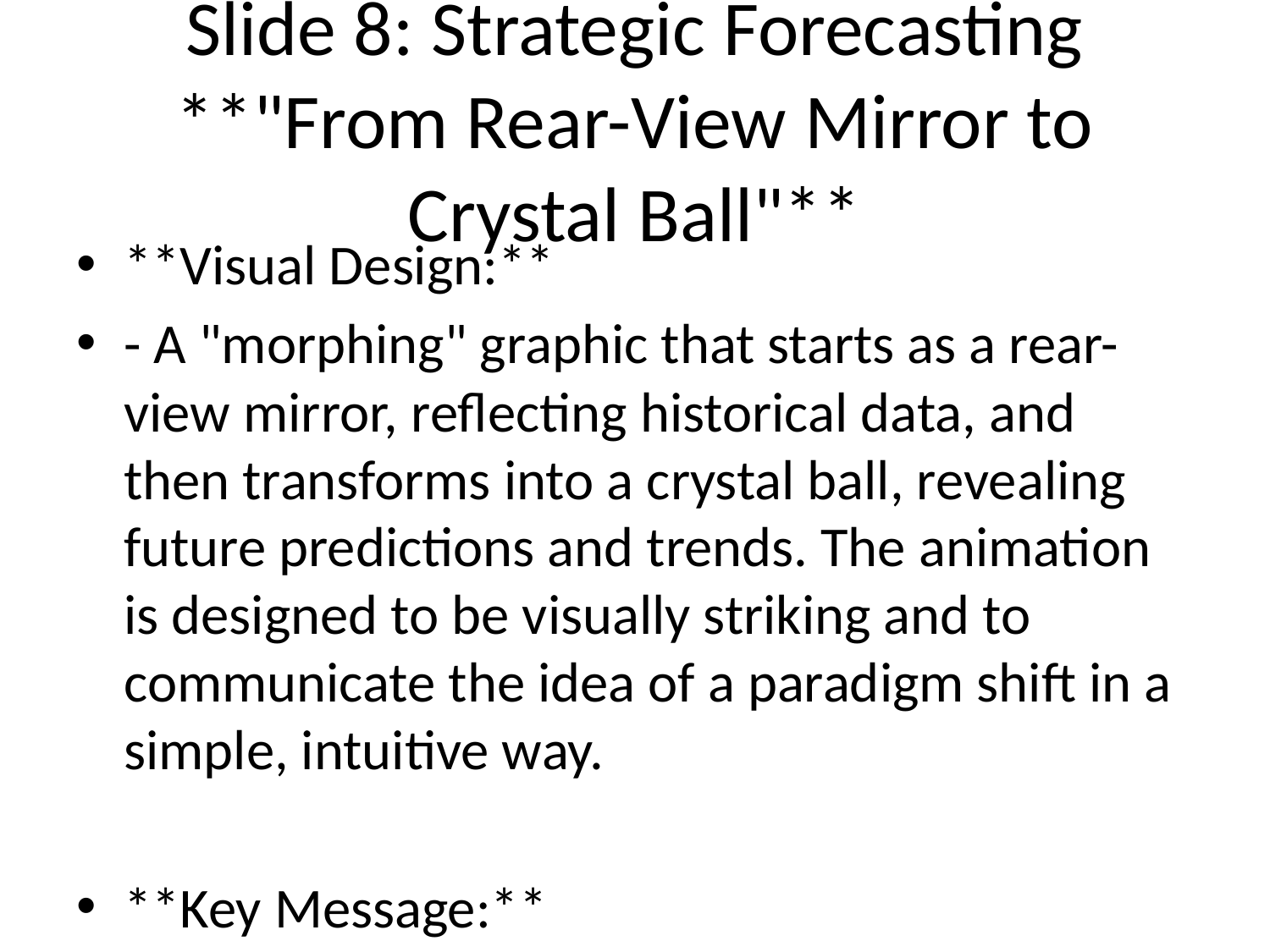

# Slide 8: Strategic Forecasting
**"From Rear-View Mirror to Crystal Ball"**
**Visual Design:**
- A "morphing" graphic that starts as a rear-view mirror, reflecting historical data, and then transforms into a crystal ball, revealing future predictions and trends. The animation is designed to be visually striking and to communicate the idea of a paradigm shift in a simple, intuitive way.

**Key Message:**
Our Digital Twin doesn't just show you what has happened; it helps you to see what is going to happen, enabling you to move from reactive to proactive, strategic decision-making.

**Script:**
"But the true power of our Digital Twin lies in its ability to see into the future. By leveraging the latest advances in AI and machine learning, we can analyze your historical data to identify patterns and trends, and then use those insights to make highly accurate predictions about future events.

From vessel arrival times and cargo volumes, our Digital Twin can help you to anticipate and prepare for a wide range of future scenarios. This is the difference between driving by looking in the rear-view mirror and driving with a crystal ball. It's the difference between reacting to the past and shaping the future."